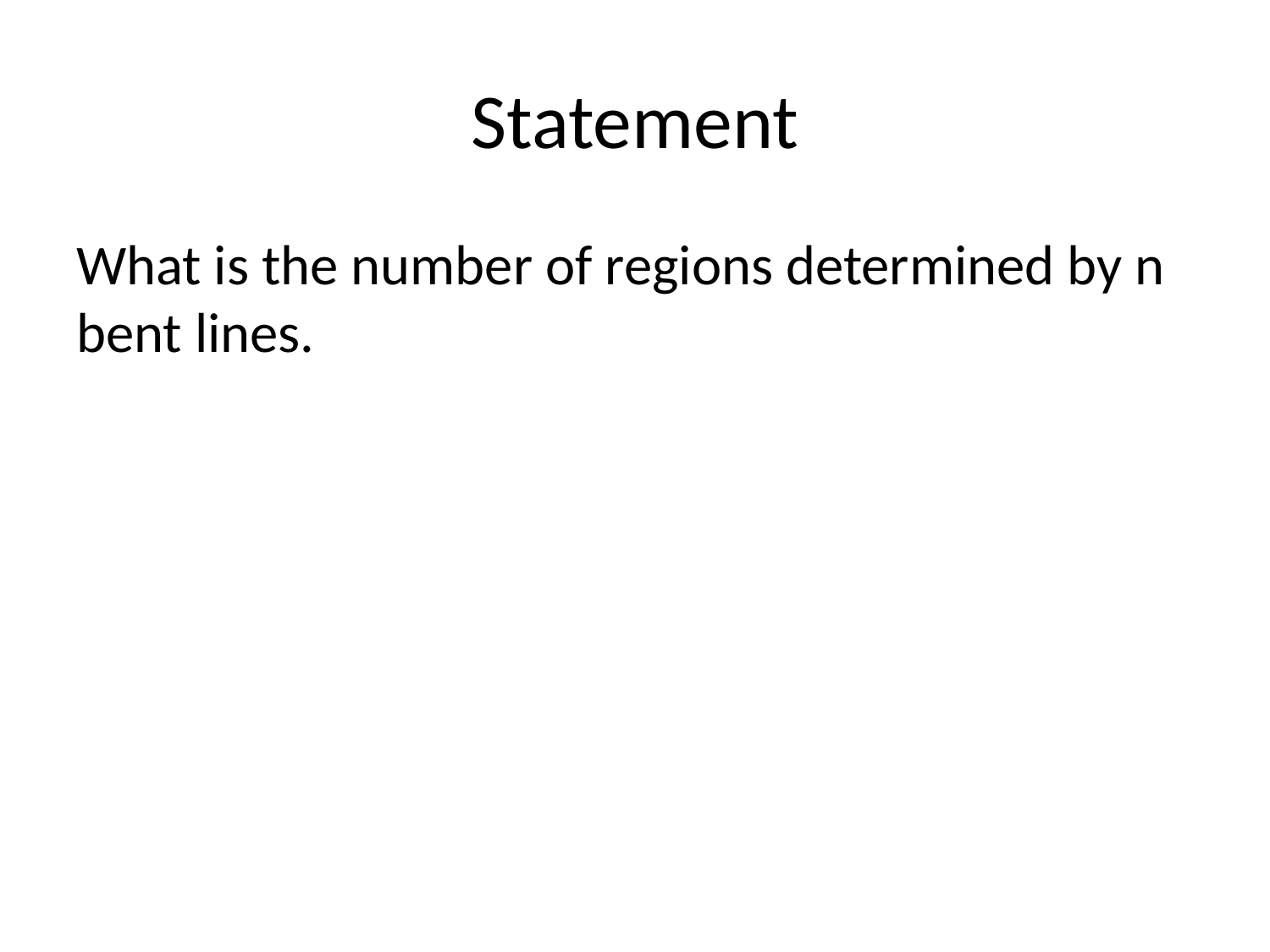

# Statement
What is the number of regions determined by n bent lines.